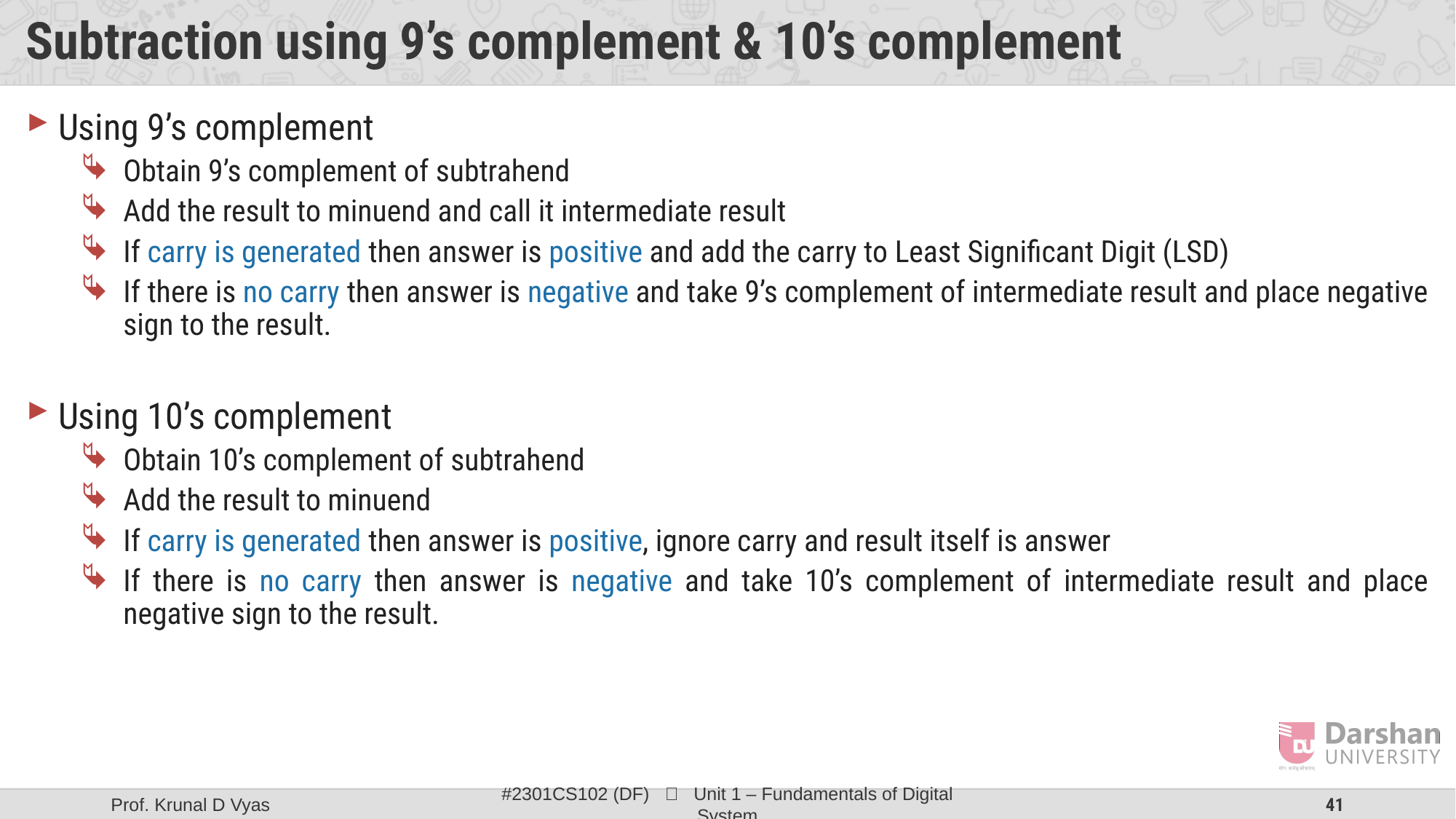

# Subtraction using 9’s complement & 10’s complement
Using 9’s complement
Obtain 9’s complement of subtrahend
Add the result to minuend and call it intermediate result
If carry is generated then answer is positive and add the carry to Least Significant Digit (LSD)
If there is no carry then answer is negative and take 9’s complement of intermediate result and place negative sign to the result.

Using 10’s complement
Obtain 10’s complement of subtrahend
Add the result to minuend
If carry is generated then answer is positive, ignore carry and result itself is answer
If there is no carry then answer is negative and take 10’s complement of intermediate result and place negative sign to the result.